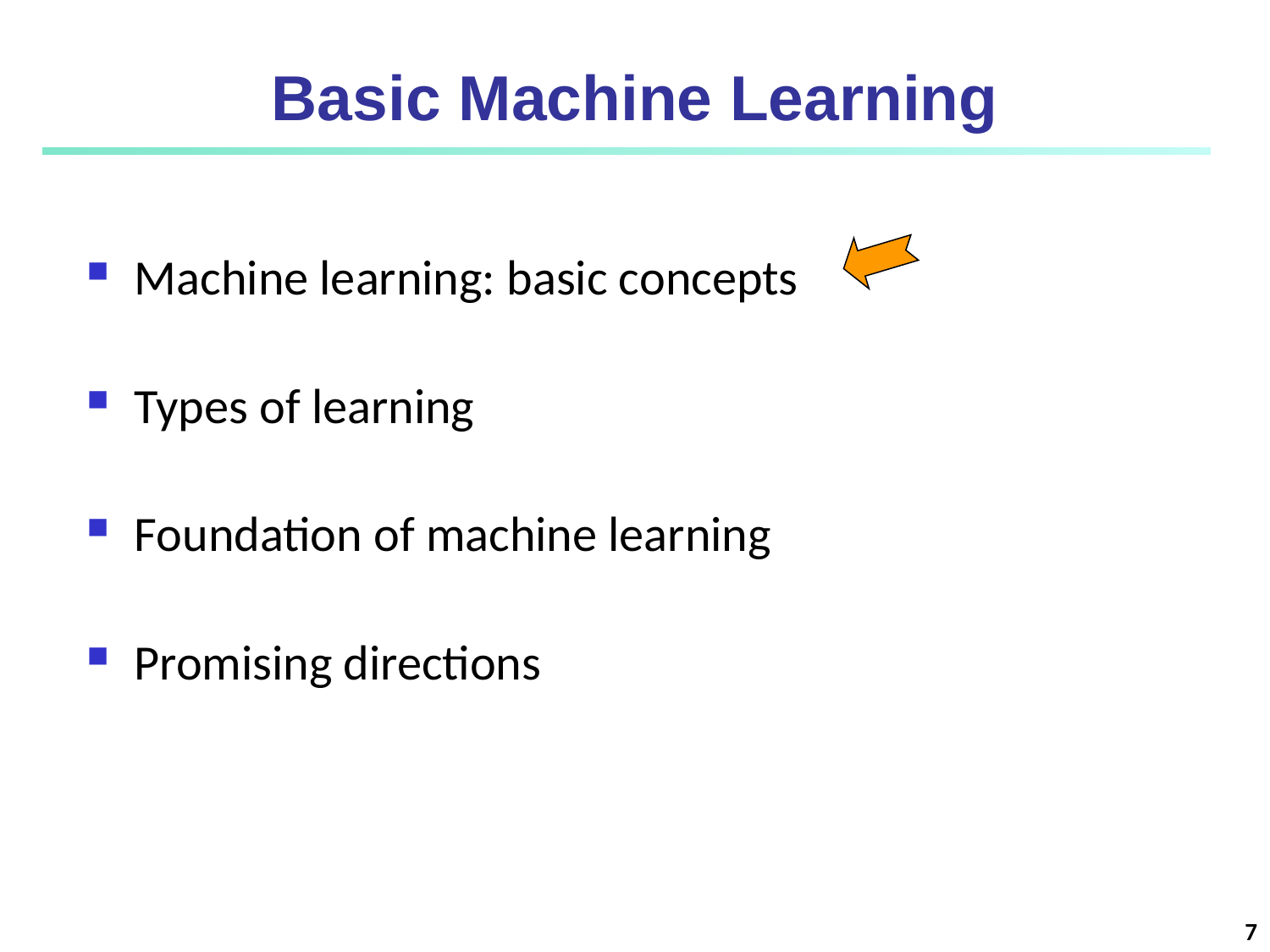

# Basic Machine Learning
Machine learning: basic concepts
Types of learning
Foundation of machine learning
Promising directions

7